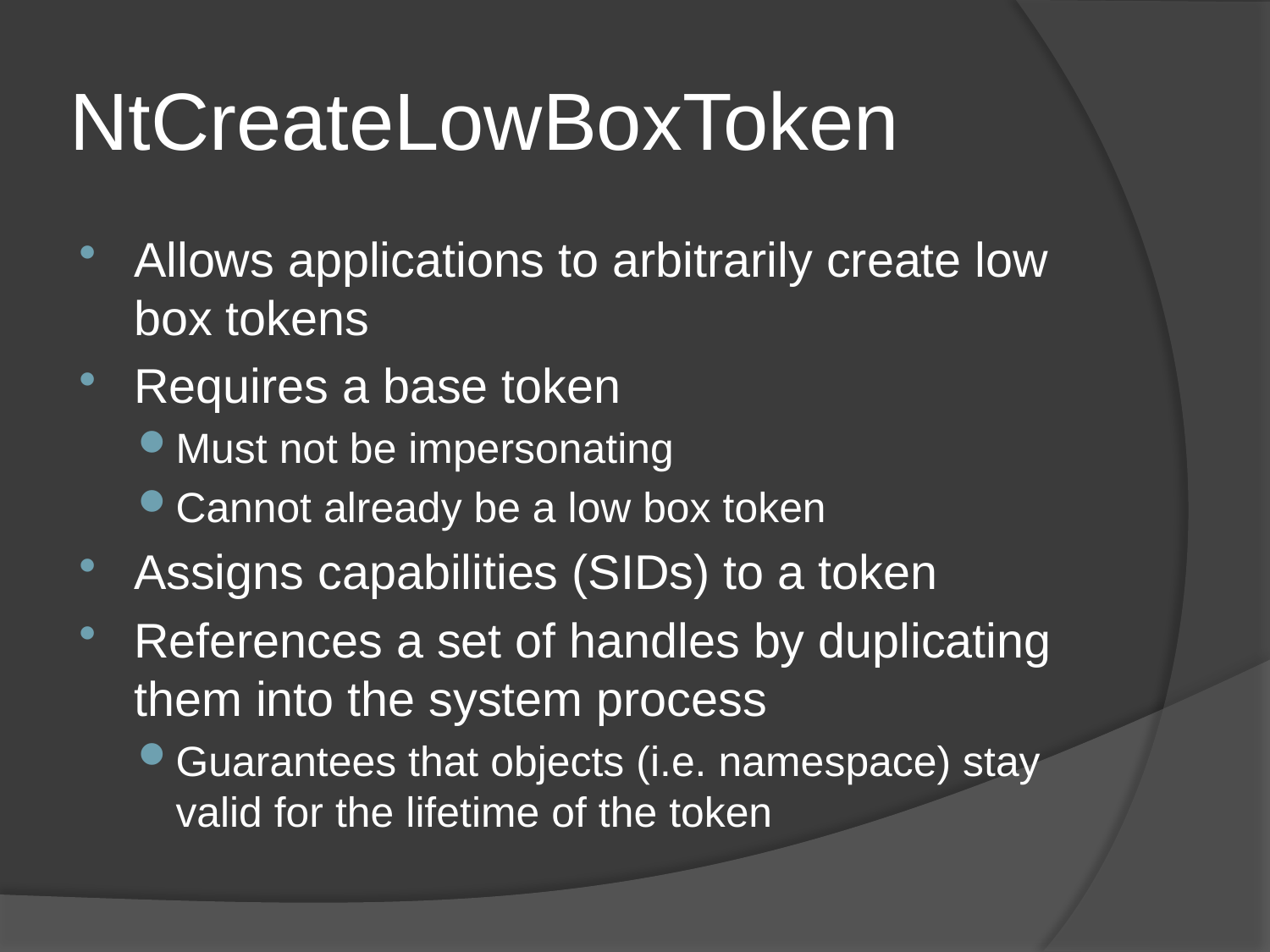

# NtCreateLowBoxToken
Allows applications to arbitrarily create low box tokens
Requires a base token
Must not be impersonating
Cannot already be a low box token
Assigns capabilities (SIDs) to a token
References a set of handles by duplicating them into the system process
Guarantees that objects (i.e. namespace) stay valid for the lifetime of the token